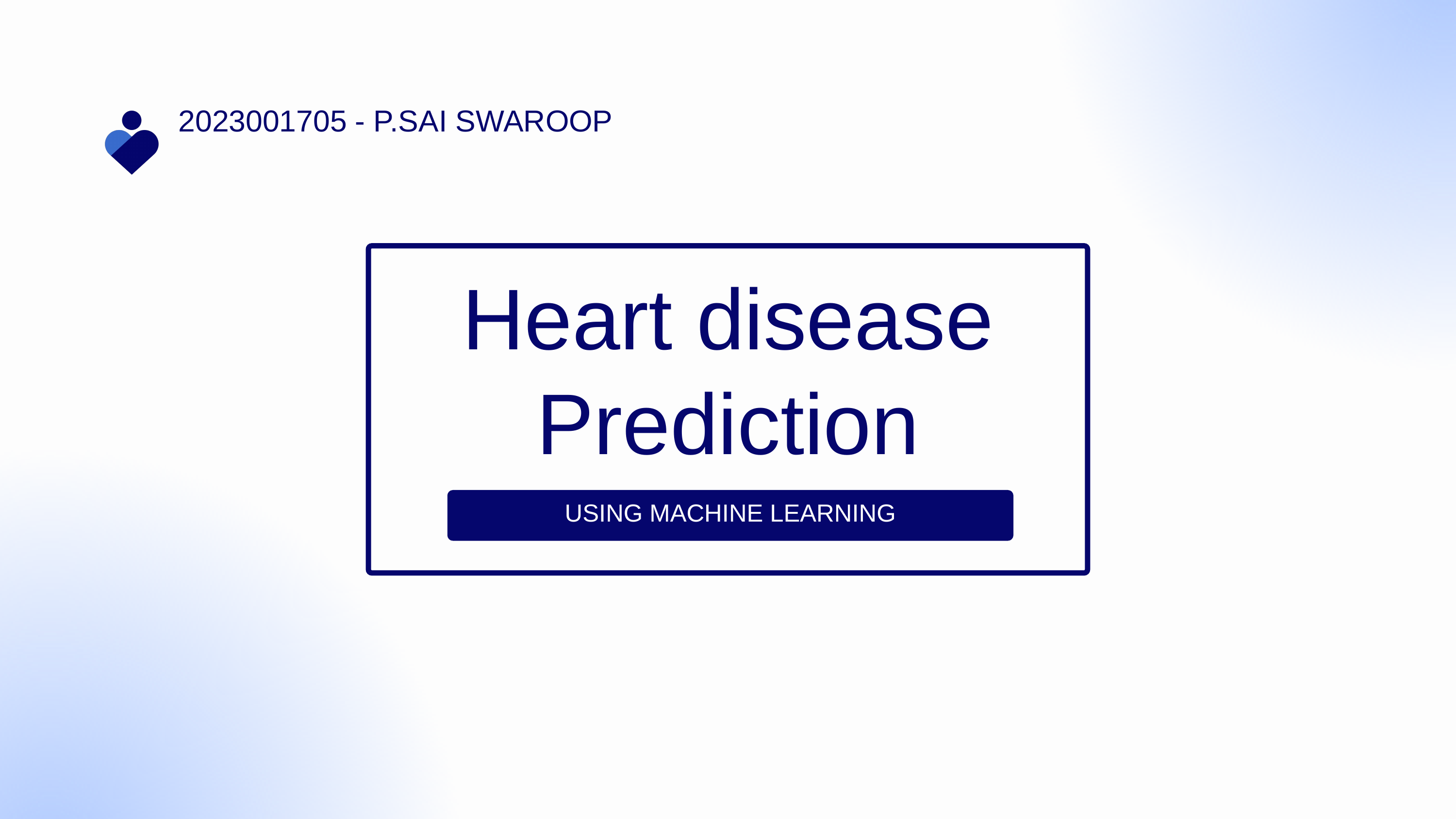

2023001705 - P.SAI SWAROOP

Heart disease Prediction

USING MACHINE LEARNING